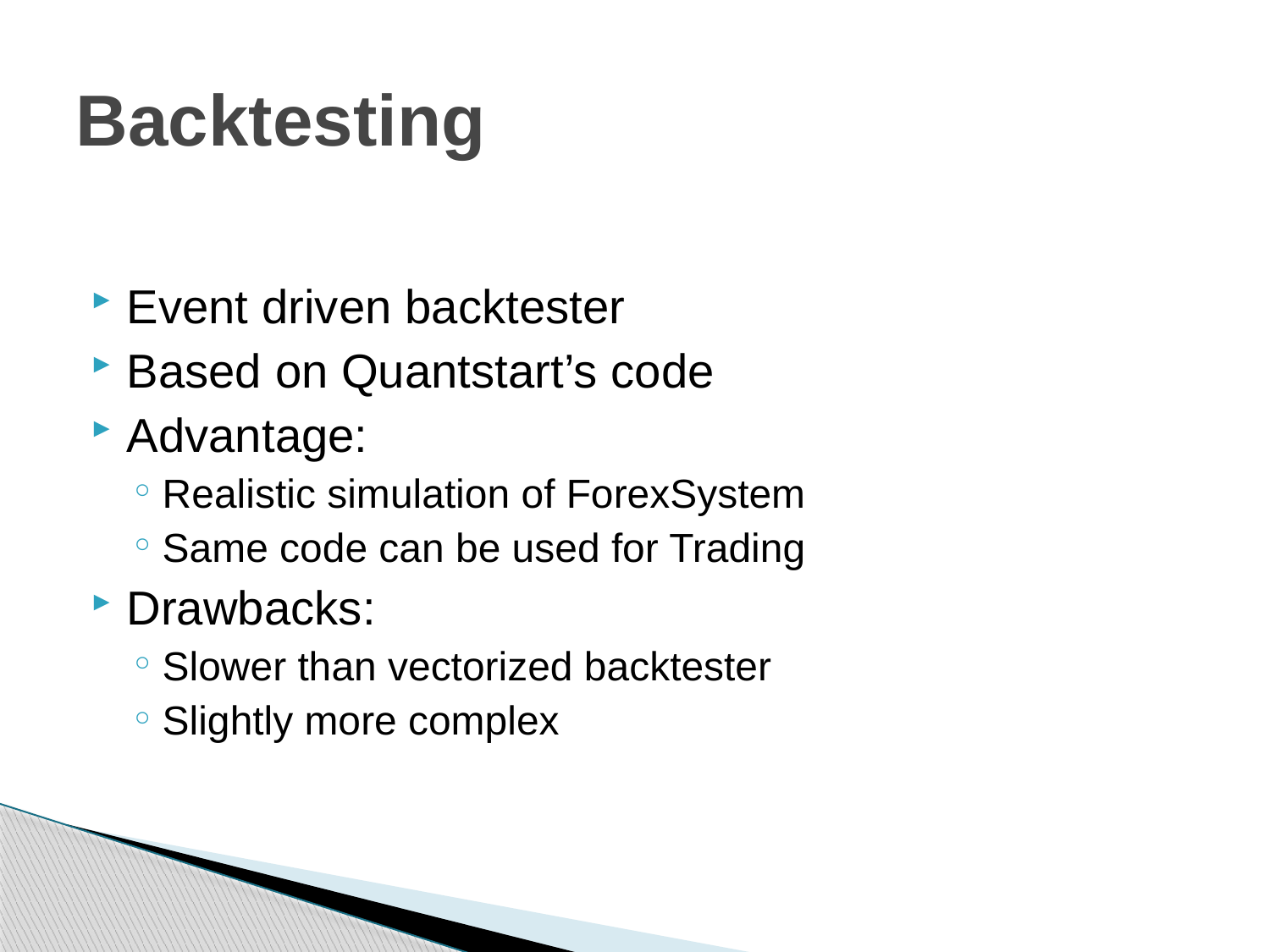

# Backtesting

Event driven backtester
Based on Quantstart’s code
Advantage:
Realistic simulation of ForexSystem
Same code can be used for Trading
Drawbacks:
Slower than vectorized backtester
Slightly more complex